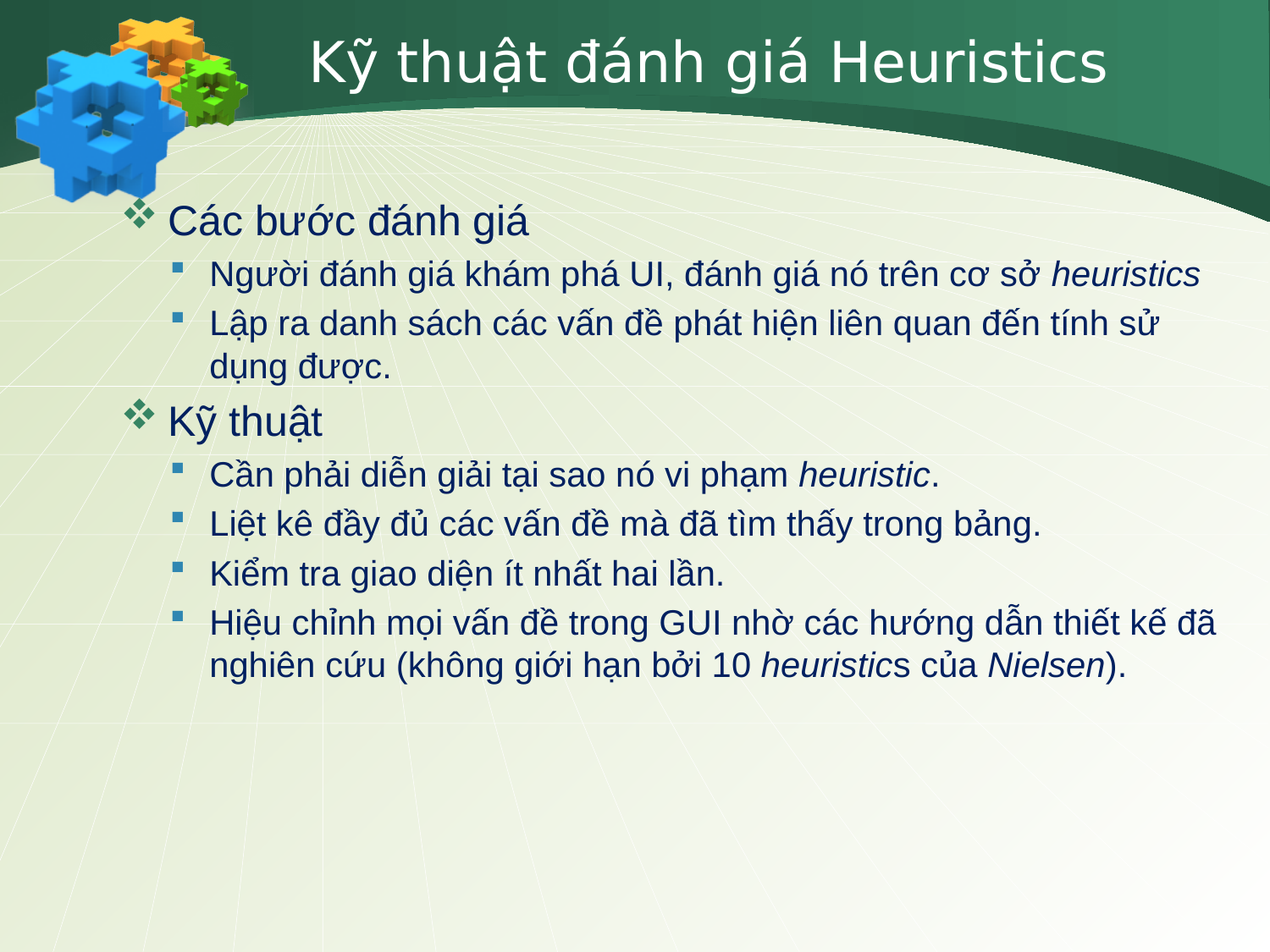

# Kỹ thuật đánh giá Heuristics
Các bước đánh giá
Người đánh giá khám phá UI, đánh giá nó trên cơ sở heuristics
Lập ra danh sách các vấn đề phát hiện liên quan đến tính sử dụng được.
Kỹ thuật
Cần phải diễn giải tại sao nó vi phạm heuristic.
Liệt kê đầy đủ các vấn đề mà đã tìm thấy trong bảng.
Kiểm tra giao diện ít nhất hai lần.
Hiệu chỉnh mọi vấn đề trong GUI nhờ các hướng dẫn thiết kế đã nghiên cứu (không giới hạn bởi 10 heuristics của Nielsen).